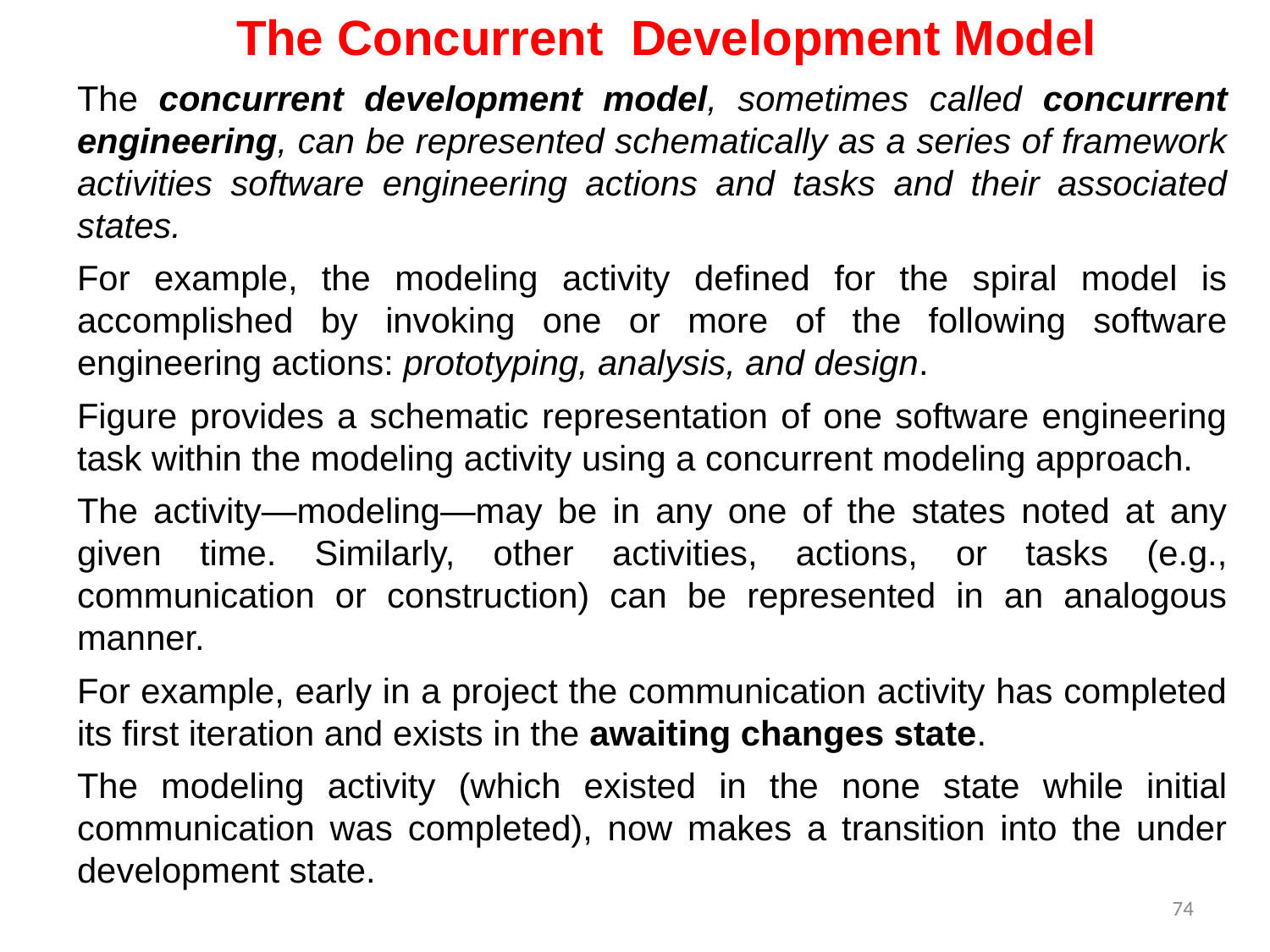

The Concurrent  Development Model
The concurrent development model, sometimes called concurrent engineering, can be represented schematically as a series of framework activities software engineering actions and tasks and their associated states.
For example, the modeling activity defined for the spiral model is accomplished by invoking one or more of the following software engineering actions: prototyping, analysis, and design.
Figure provides a schematic representation of one software engineering task within the modeling activity using a concurrent modeling approach.
The activity—modeling—may be in any one of the states noted at any given time. Similarly, other activities, actions, or tasks (e.g., communication or construction) can be represented in an analogous manner.
For example, early in a project the communication activity has completed its first iteration and exists in the awaiting changes state.
The modeling activity (which existed in the none state while initial communication was completed), now makes a transition into the under development state.

74